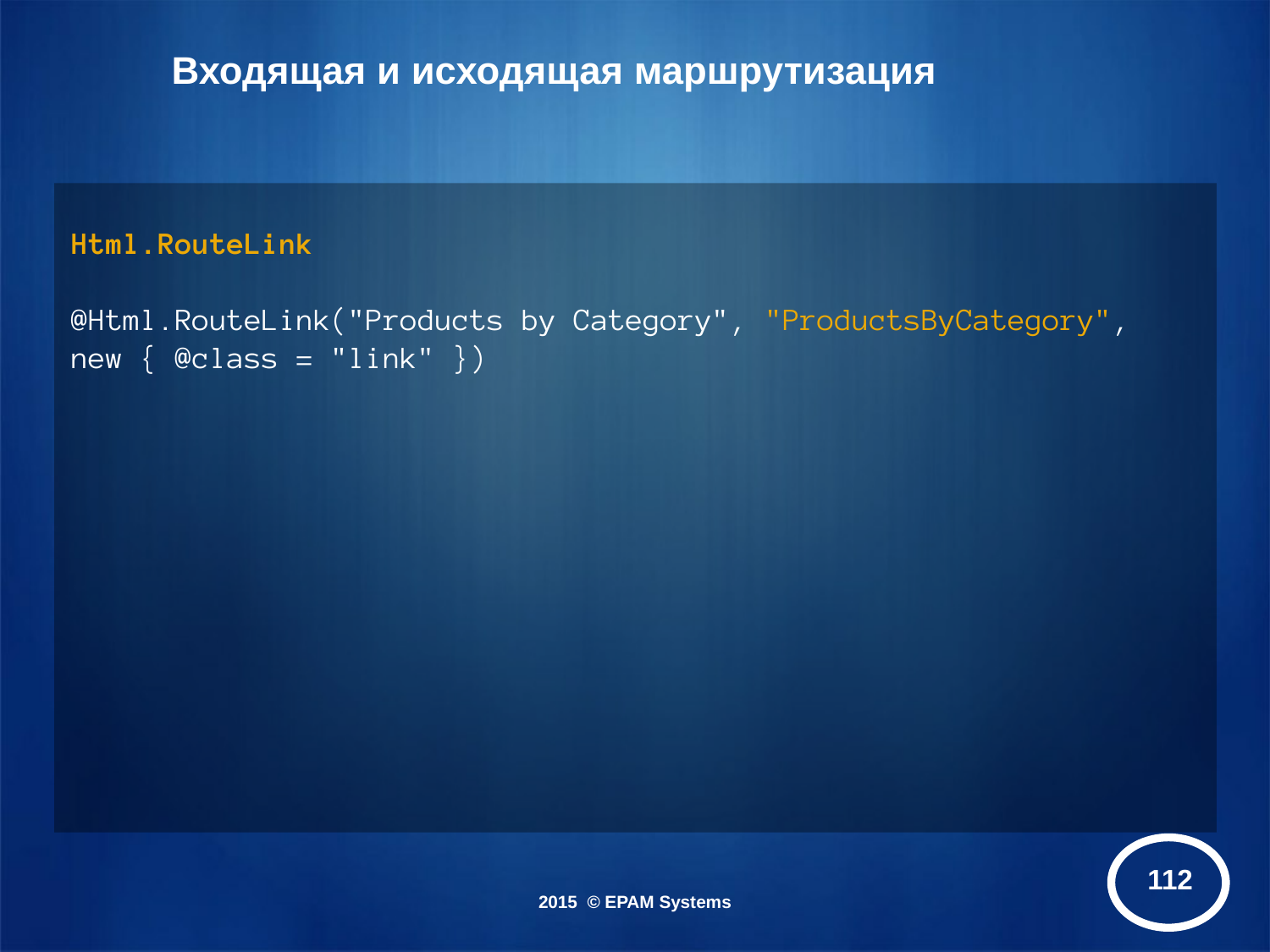

# Входящая и исходящая маршрутизация
Html.RouteLink

@Html.RouteLink("Products by Category", "ProductsByCategory", new { @class = "link" })
2015  © EPAM Systems